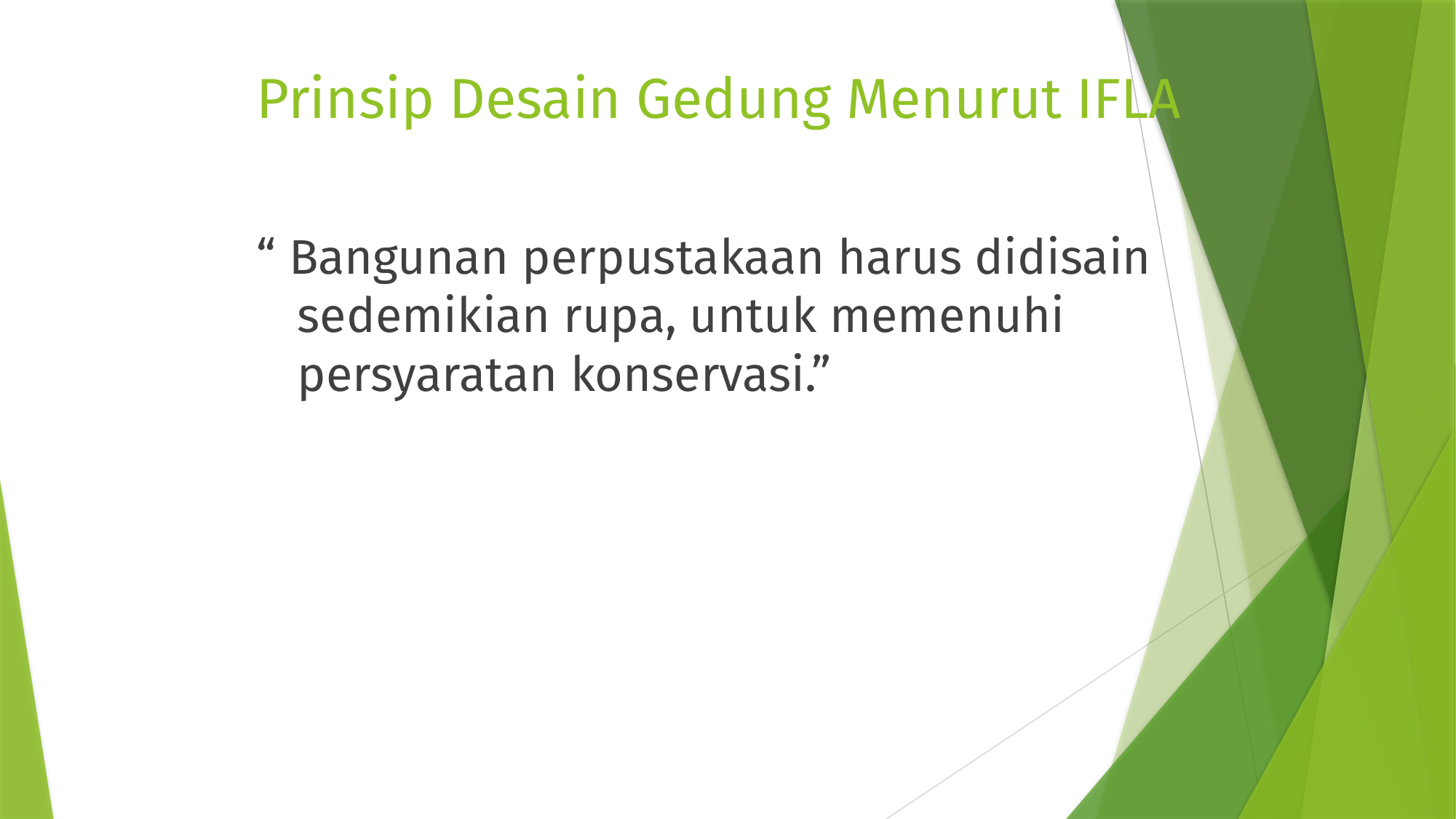

# Prinsip Desain Gedung Menurut IFLA
“ Bangunan perpustakaan harus didisain sedemikian rupa, untuk memenuhi persyaratan konservasi.”